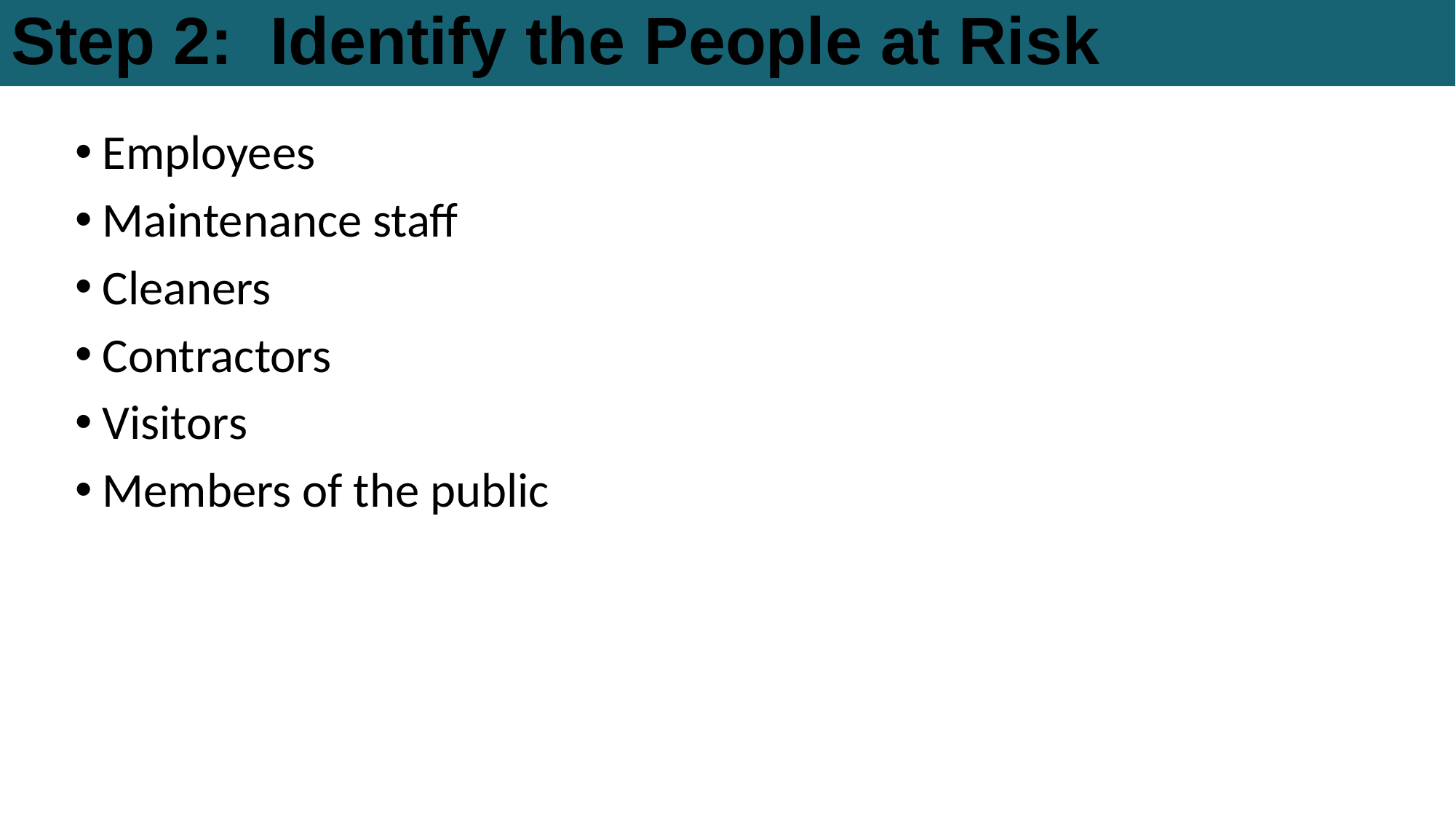

# Step 2:  Identify the People at Risk
Employees
Maintenance staff
Cleaners
Contractors
Visitors
Members of the public